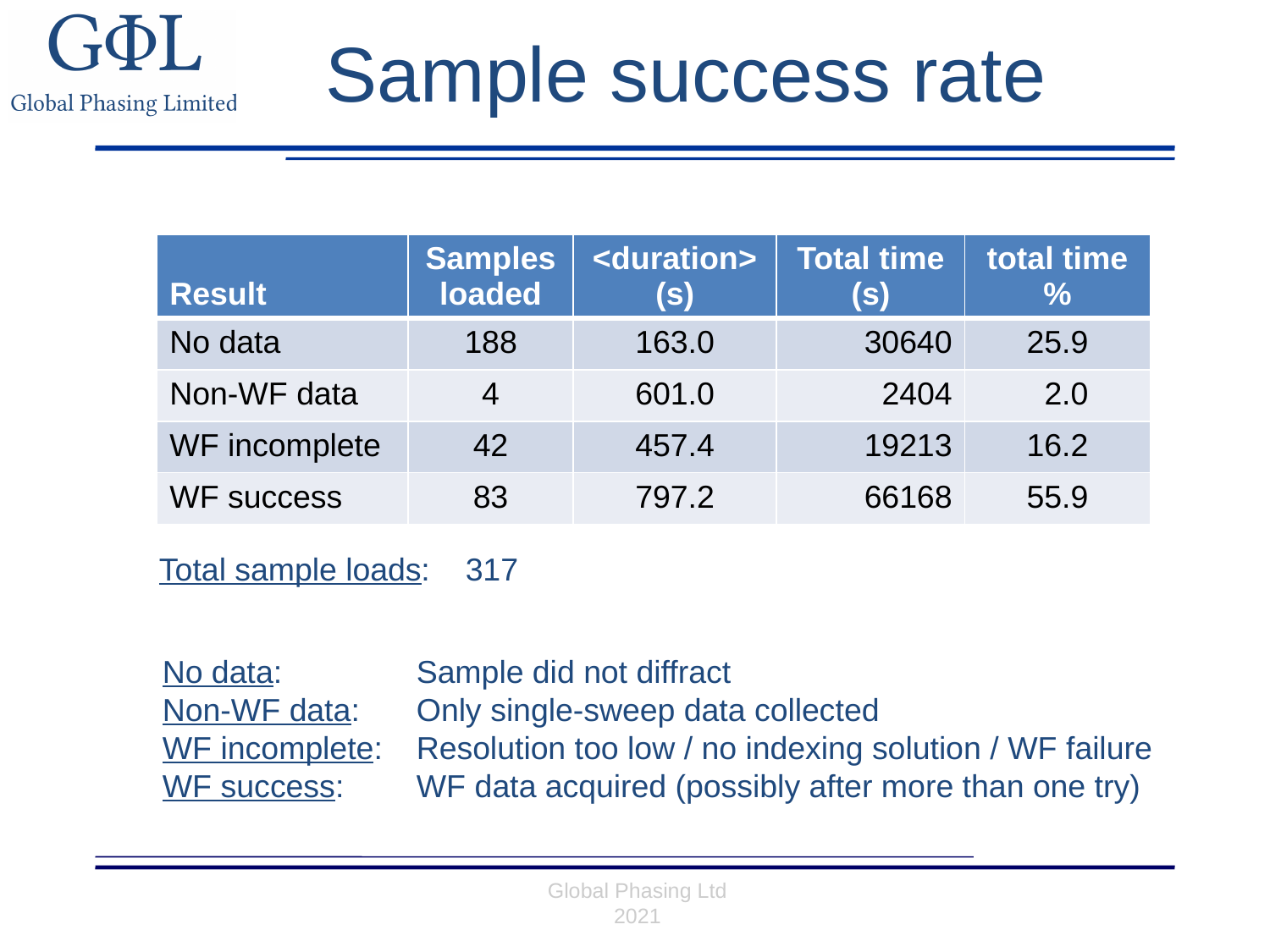

# Sample success rate
| Result | Samples loaded | <duration> (s) | Total time (s) | total time % |
| --- | --- | --- | --- | --- |
| No data | 188 | 163.0 | 30640 | 25.9 |
| Non-WF data | 4 | 601.0 | 2404 | 2.0 |
| WF incomplete | 42 | 457.4 | 19213 | 16.2 |
| WF success | 83 | 797.2 | 66168 | 55.9 |
Total sample loads:    317
No data: 	Sample did not diffract
Non-WF data: 	Only single-sweep data collected
WF incomplete: 	Resolution too low / no indexing solution / WF failure
WF success:	WF data acquired (possibly after more than one try)